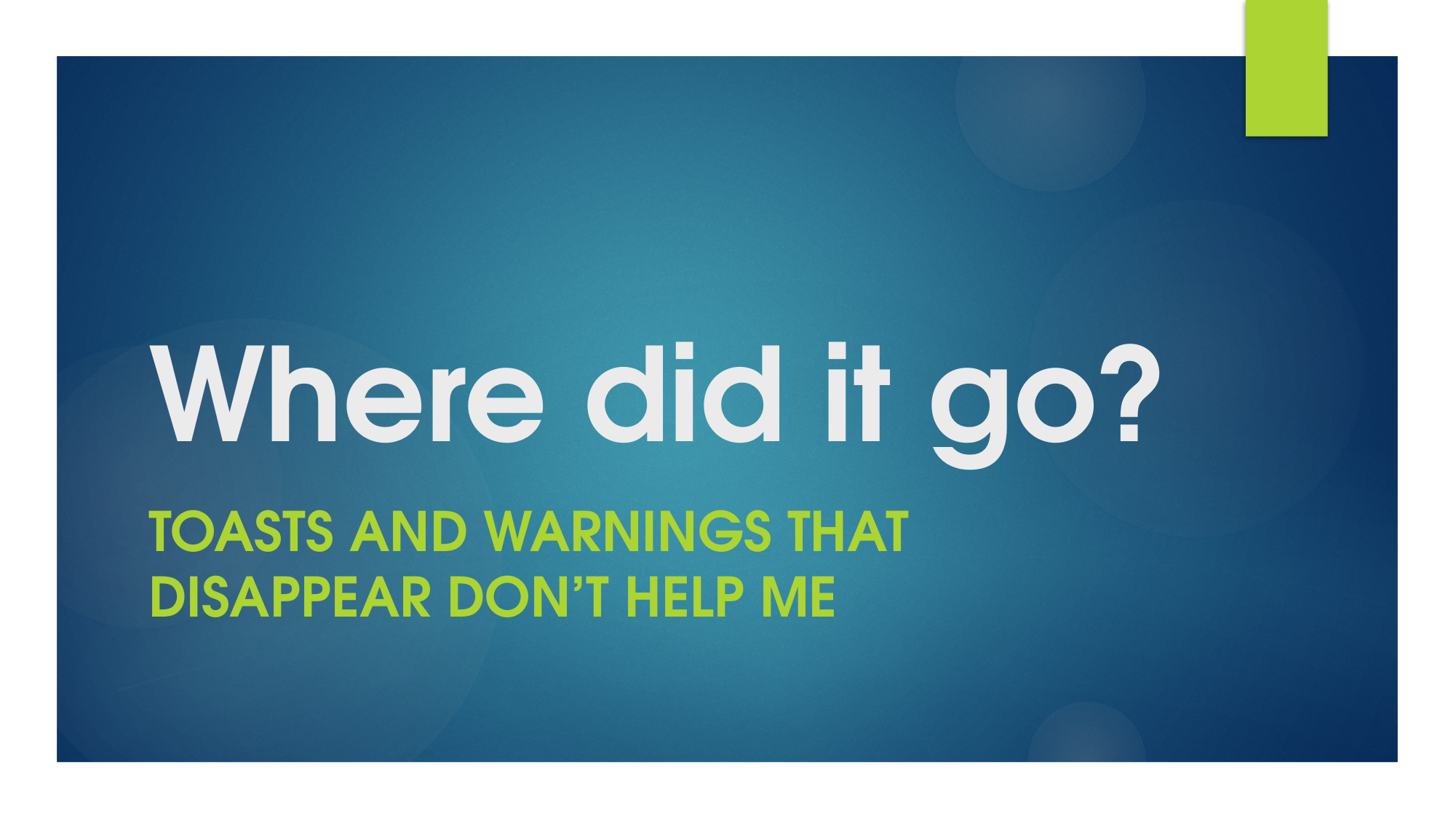

# Where did it go?
Toasts and warnings that disappear don’t help me